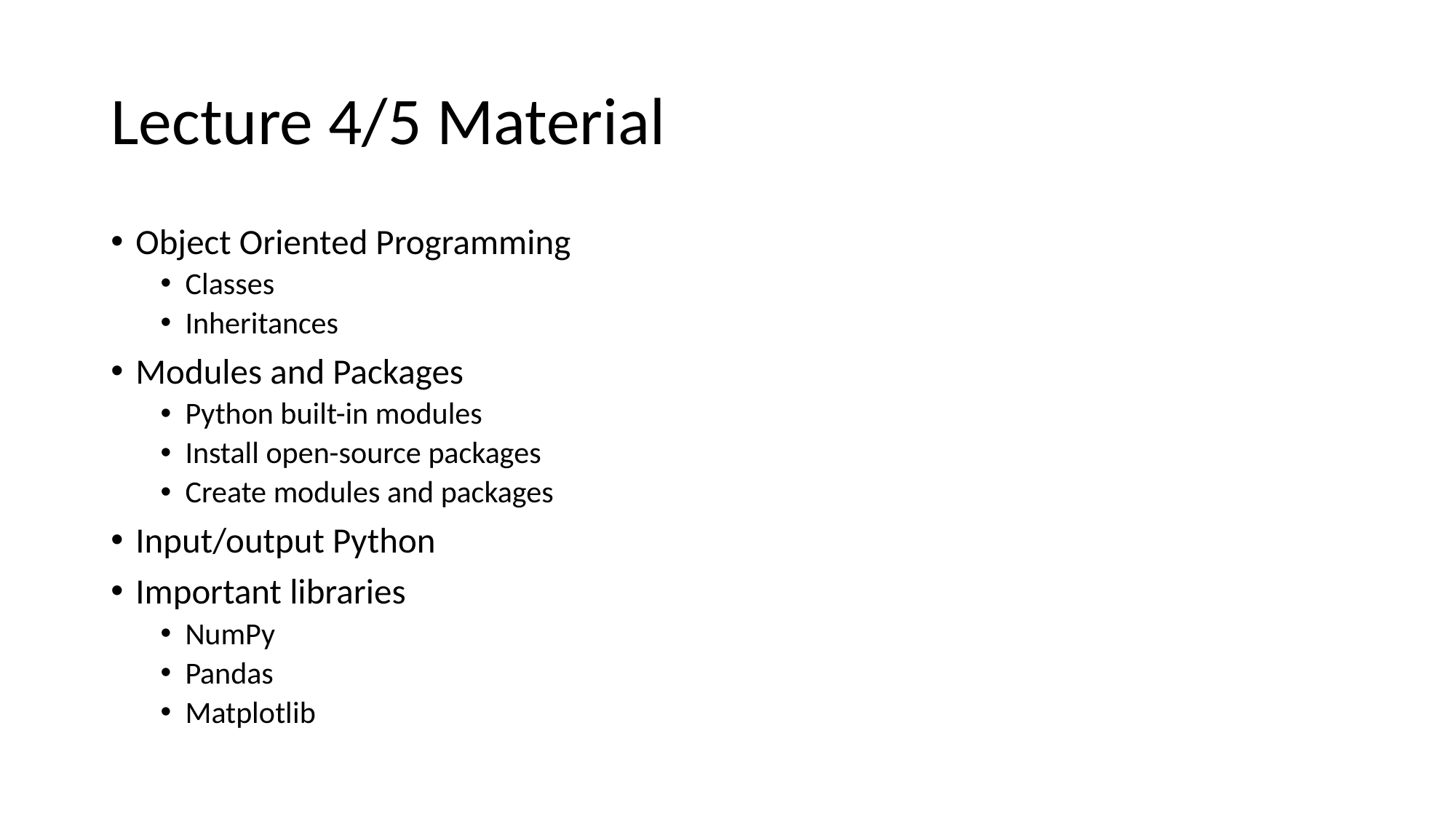

# Lecture 4/5 Material
Object Oriented Programming
Classes
Inheritances
Modules and Packages
Python built-in modules
Install open-source packages
Create modules and packages
Input/output Python
Important libraries
NumPy
Pandas
Matplotlib